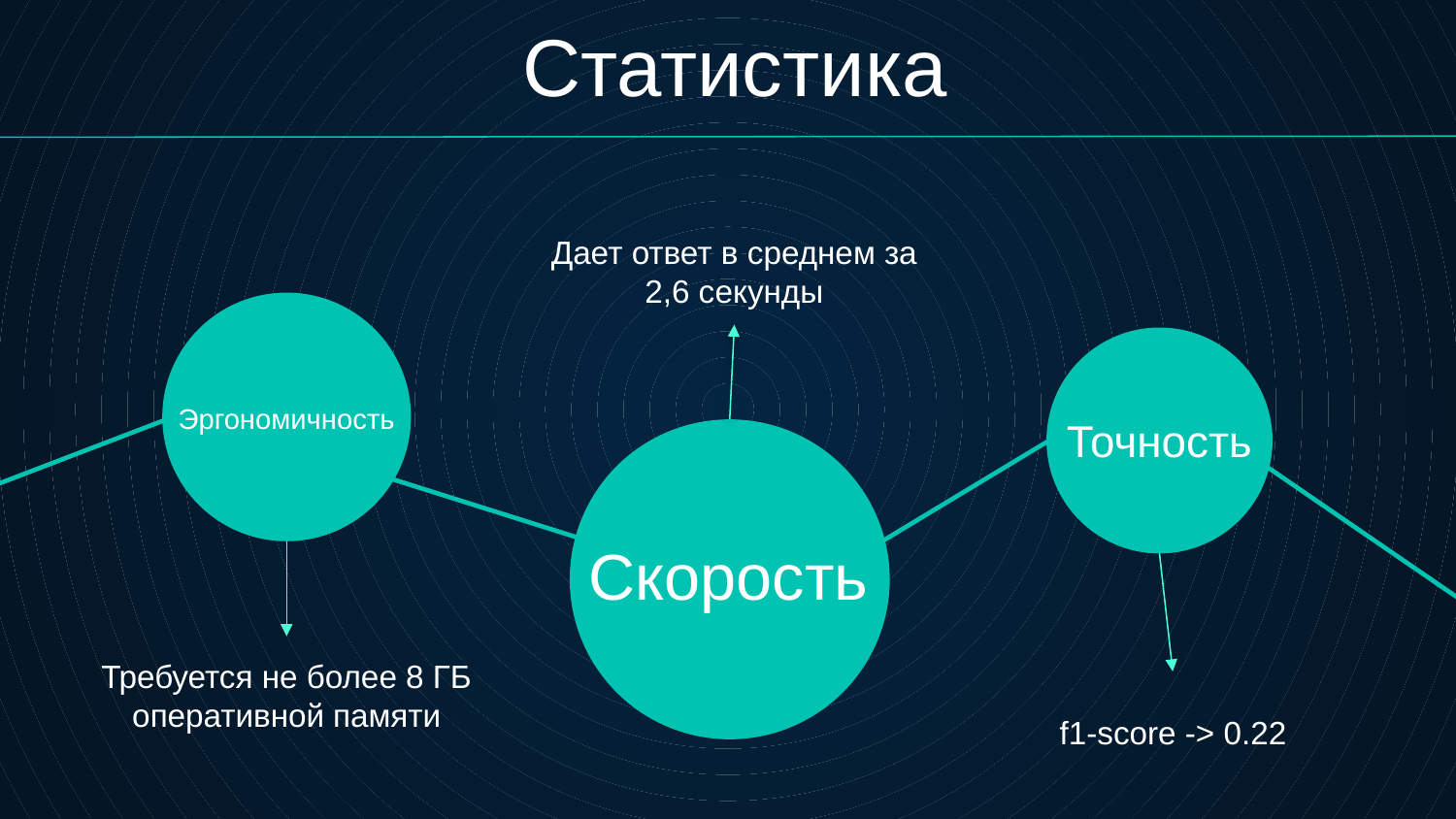

# Статистика
Дает ответ в среднем за 2,6 секунды

Эргономичность
Точность

Скорость
f1-score -> 0.22
Требуется не более 8 ГБ оперативной памяти